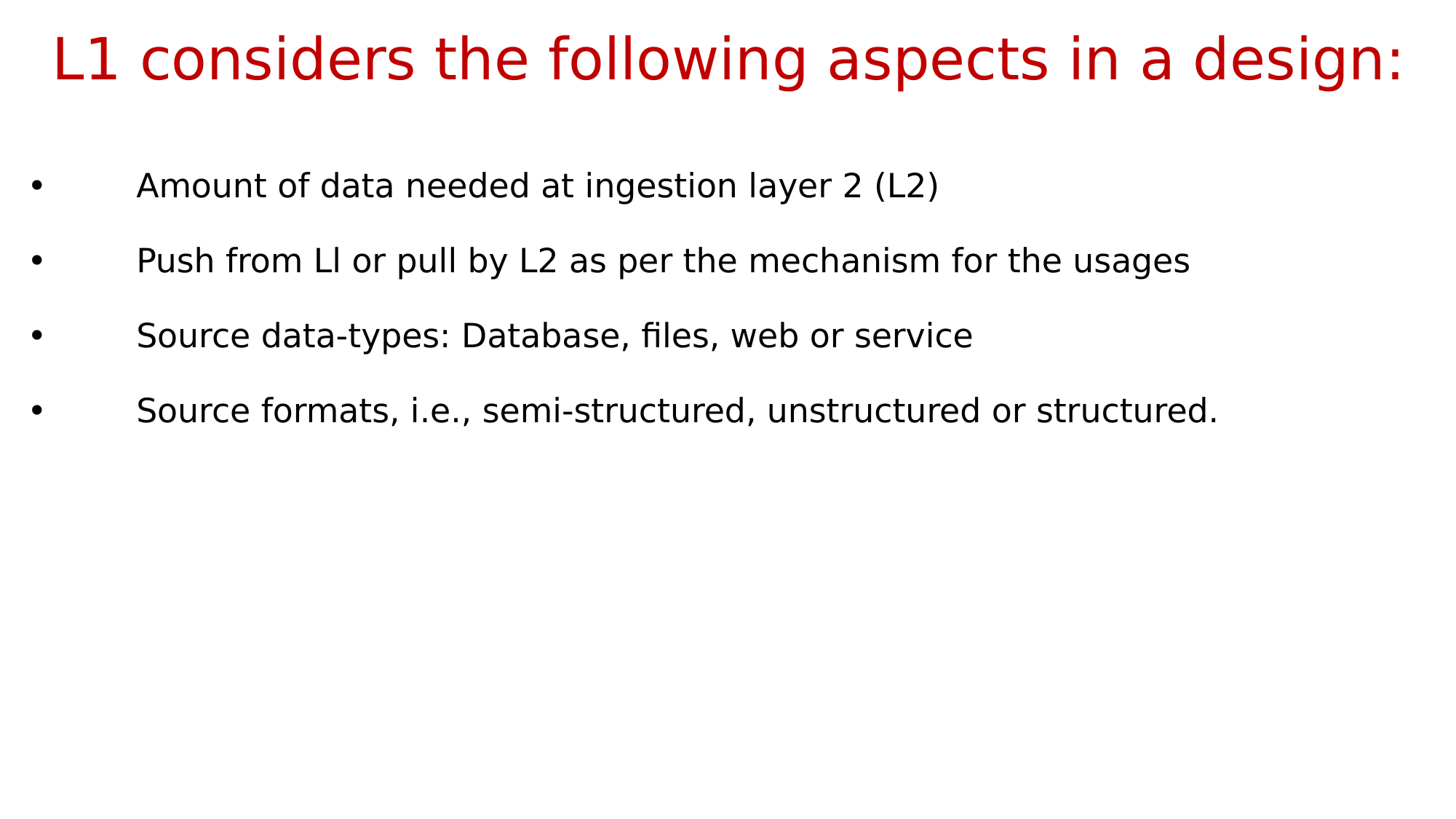

# L1 considers the following aspects in a design:
•	Amount of data needed at ingestion layer 2 (L2)
•	Push from Ll or pull by L2 as per the mechanism for the usages
•	Source data-types: Database, files, web or service
•	Source formats, i.e., semi-structured, unstructured or structured.